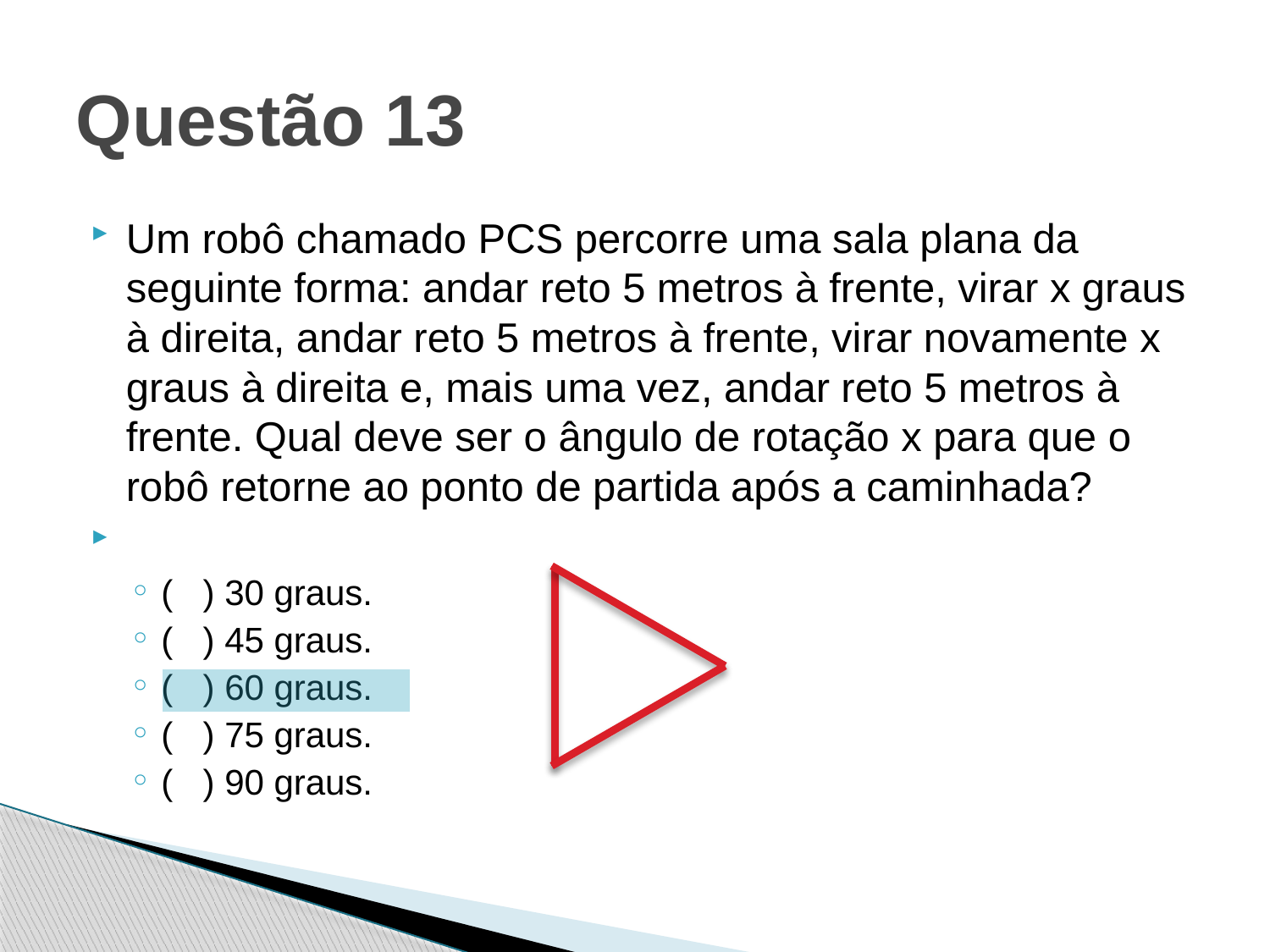

# Questão 13
Um robô chamado PCS percorre uma sala plana da seguinte forma: andar reto 5 metros à frente, virar x graus à direita, andar reto 5 metros à frente, virar novamente x graus à direita e, mais uma vez, andar reto 5 metros à frente. Qual deve ser o ângulo de rotação x para que o robô retorne ao ponto de partida após a caminhada?

(   ) 30 graus.
(   ) 45 graus.
(   ) 60 graus.
(   ) 75 graus.
(   ) 90 graus.